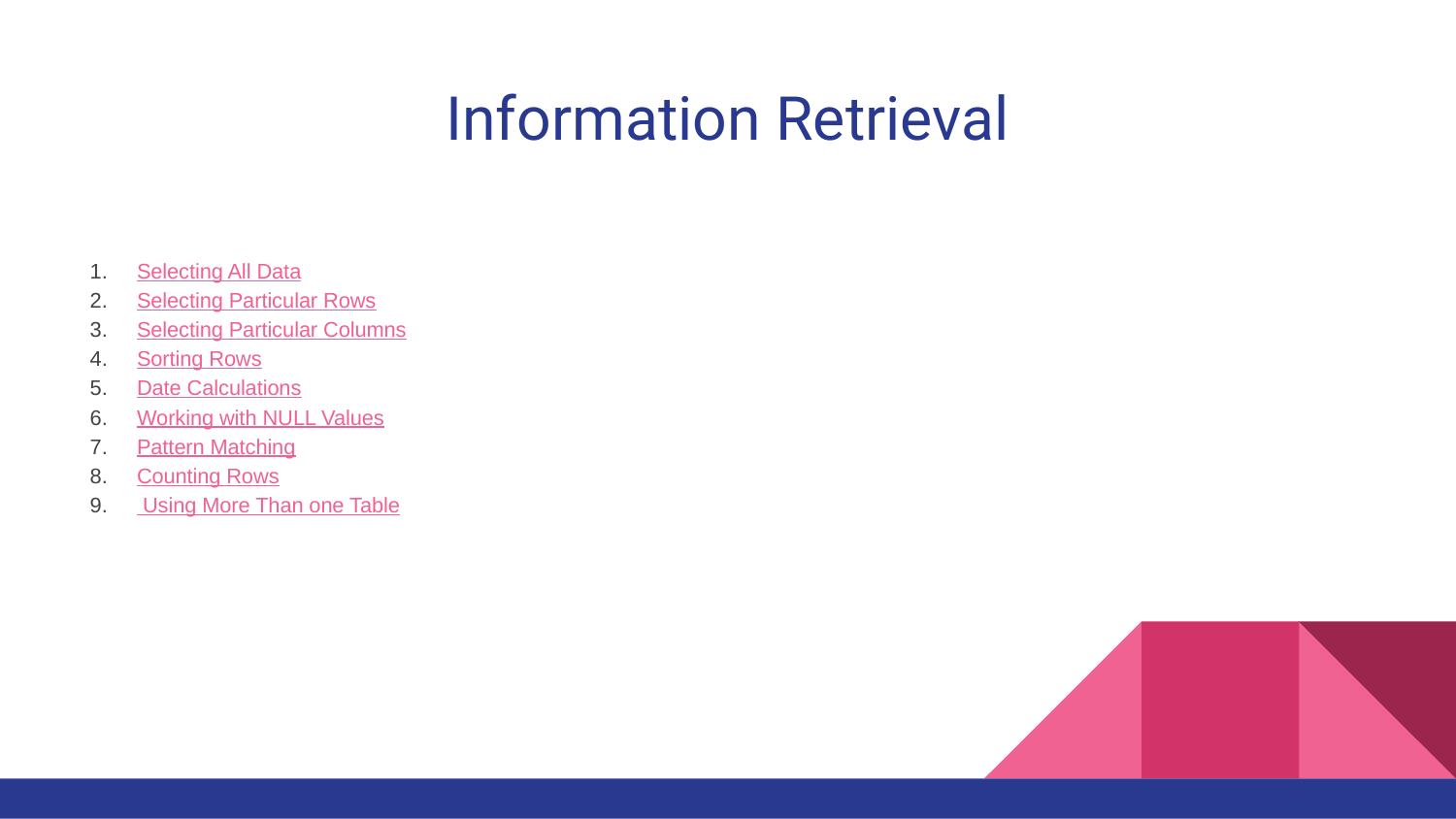

# Information Retrieval

Selecting All Data
Selecting Particular Rows
Selecting Particular Columns
Sorting Rows
Date Calculations
Working with NULL Values
Pattern Matching
Counting Rows
 Using More Than one Table